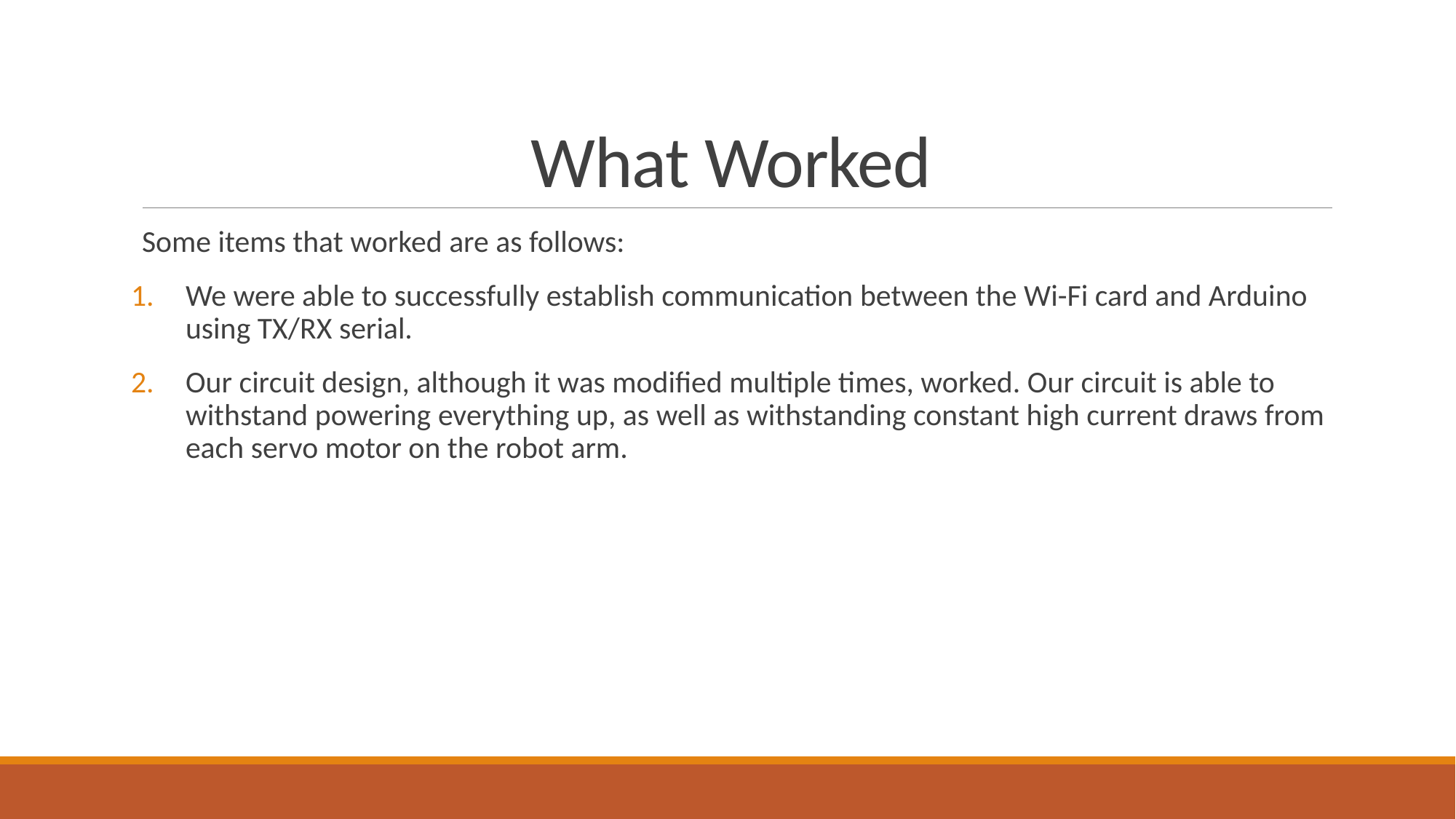

# What Worked
Some items that worked are as follows:
We were able to successfully establish communication between the Wi-Fi card and Arduino using TX/RX serial.
Our circuit design, although it was modified multiple times, worked. Our circuit is able to withstand powering everything up, as well as withstanding constant high current draws from each servo motor on the robot arm.